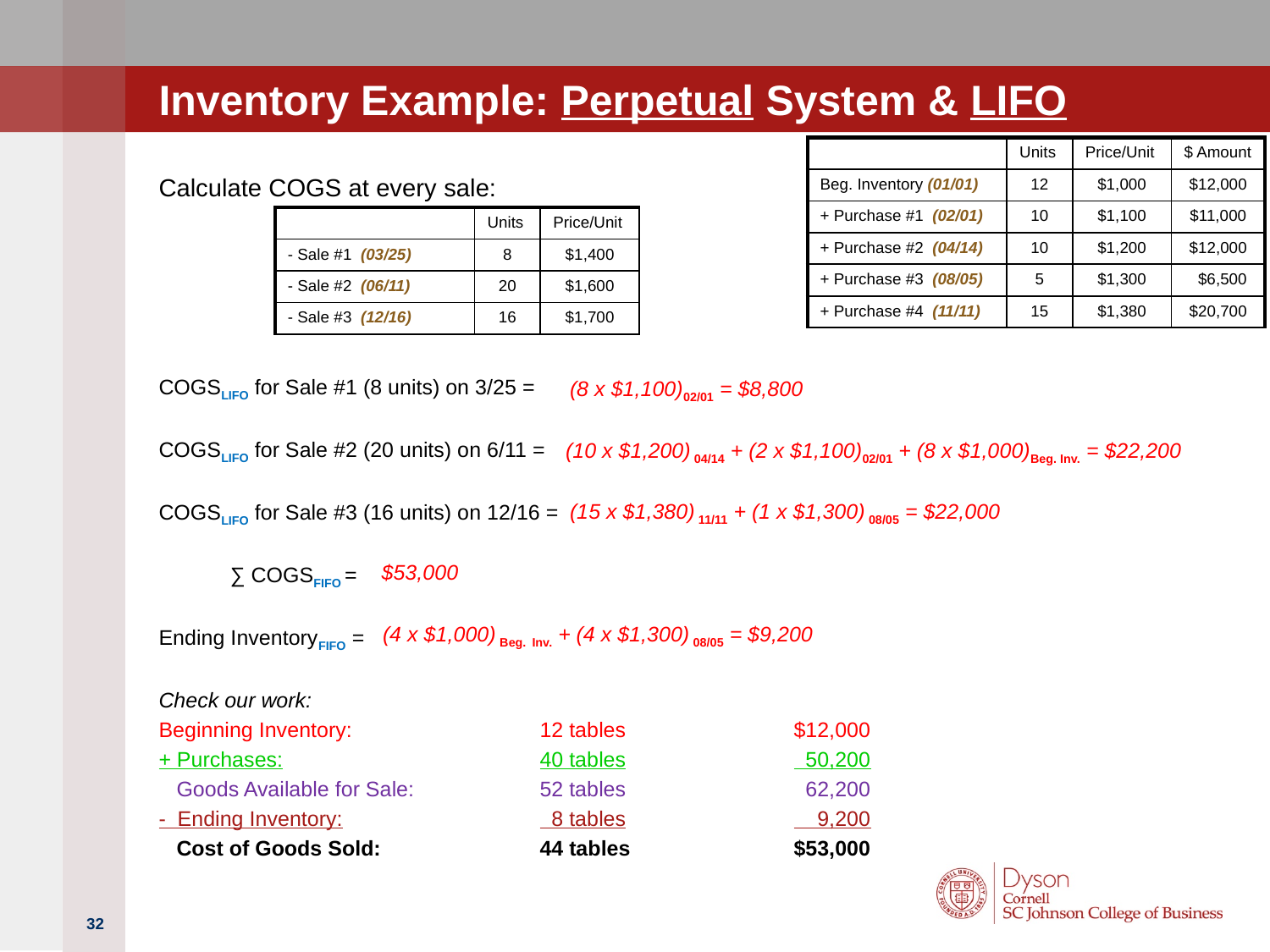

# Inventory Example: Perpetual System & LIFO
|  | Units | Price/Unit | $ Amount |
| --- | --- | --- | --- |
| Beg. Inventory (01/01) | 12 | $1,000 | $12,000 |
| + Purchase #1 (02/01) | 10 | $1,100 | $11,000 |
| + Purchase #2 (04/14) | 10 | $1,200 | $12,000 |
| + Purchase #3 (08/05) | 5 | $1,300 | $6,500 |
| + Purchase #4 (11/11) | 15 | $1,380 | $20,700 |
Calculate COGS at every sale:

COGSLIFO for Sale #1 (8 units) on 3/25 =

COGSLIFO for Sale #2 (20 units) on 6/11 =

COGSLIFO for Sale #3 (16 units) on 12/16 =

	∑ COGSFIFO =

Ending InventoryFIFO =

Check our work:
Beginning Inventory:		12 tables		$12,000
+ Purchases:			40 tables		  50,200
   Goods Available for Sale:	52 tables		  62,200
-  Ending Inventory:		  8 tables		    9,200
   Cost of Goods Sold:		44 tables		$53,000

|  | Units | Price/Unit |
| --- | --- | --- |
| - Sale #1 (03/25) | 8 | $1,400 |
| - Sale #2 (06/11) | 20 | $1,600 |
| - Sale #3 (12/16) | 16 | $1,700 |
(8 x $1,100)02/01 = $8,800
(10 x $1,200) 04/14 + (2 x $1,100)02/01 + (8 x $1,000)Beg. Inv. = $22,200
(15 x $1,380) 11/11 + (1 x $1,300) 08/05 = $22,000
$53,000
(4 x $1,000) Beg. Inv. + (4 x $1,300) 08/05 = $9,200
32